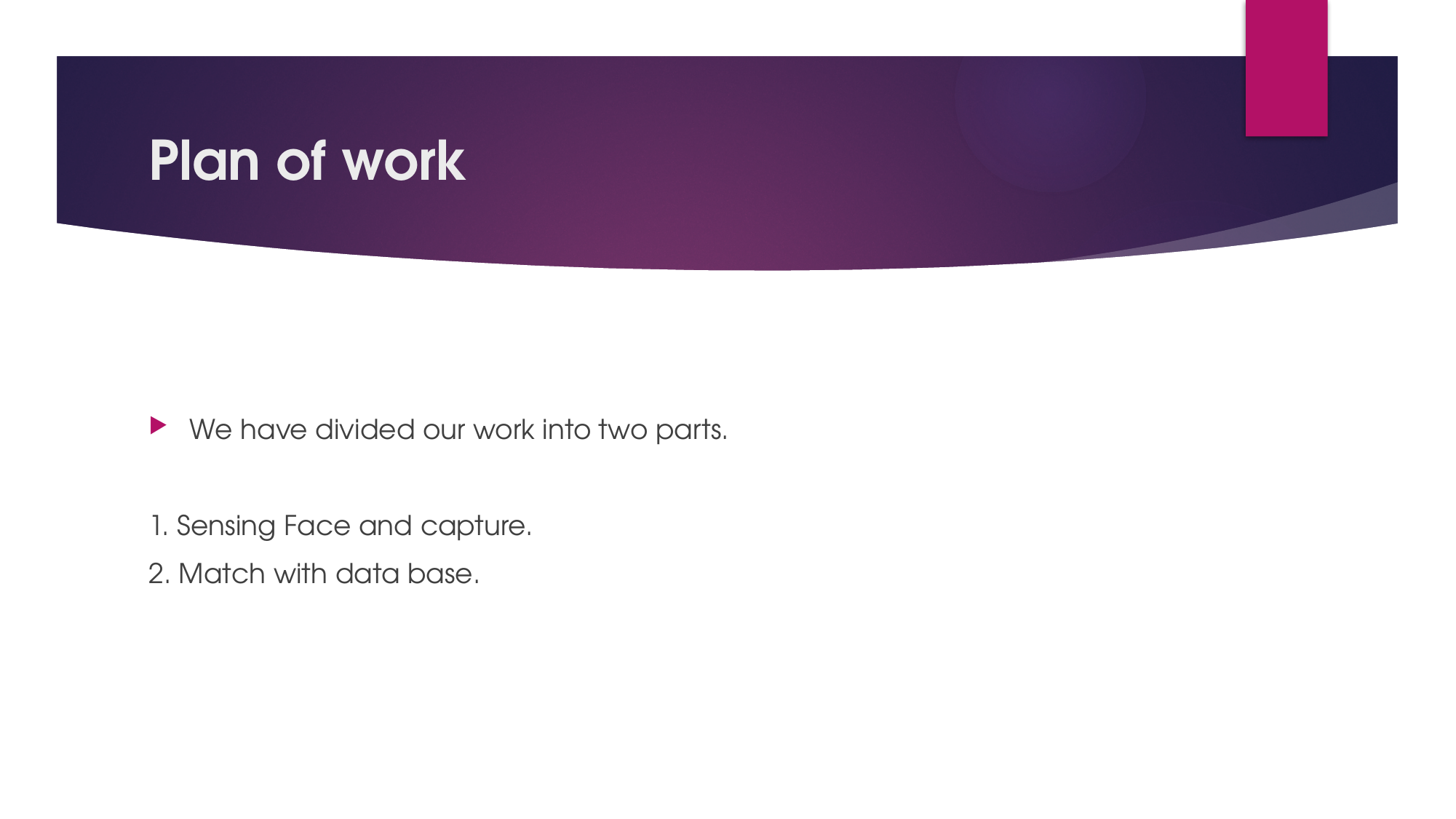

# Plan of work

We have divided our work into two parts.

1. Sensing Face and capture.
2. Match with data base.